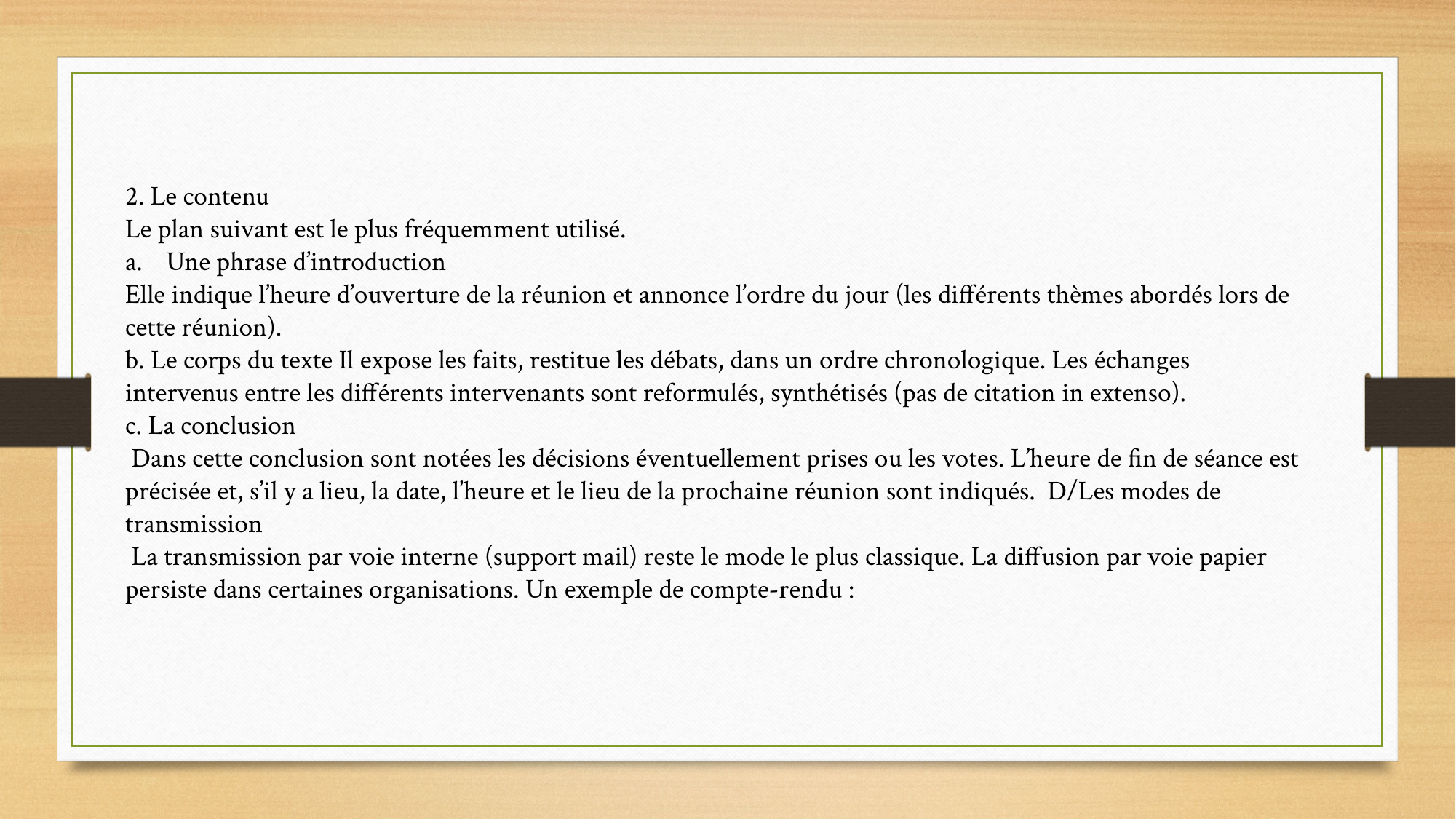

2. Le contenu
Le plan suivant est le plus fréquemment utilisé.
Une phrase d’introduction
Elle indique l’heure d’ouverture de la réunion et annonce l’ordre du jour (les différents thèmes abordés lors de cette réunion).
b. Le corps du texte Il expose les faits, restitue les débats, dans un ordre chronologique. Les échanges intervenus entre les différents intervenants sont reformulés, synthétisés (pas de citation in extenso).
c. La conclusion
 Dans cette conclusion sont notées les décisions éventuellement prises ou les votes. L’heure de fin de séance est précisée et, s’il y a lieu, la date, l’heure et le lieu de la prochaine réunion sont indiqués.  D/Les modes de transmission
 La transmission par voie interne (support mail) reste le mode le plus classique. La diffusion par voie papier persiste dans certaines organisations. Un exemple de compte-rendu :